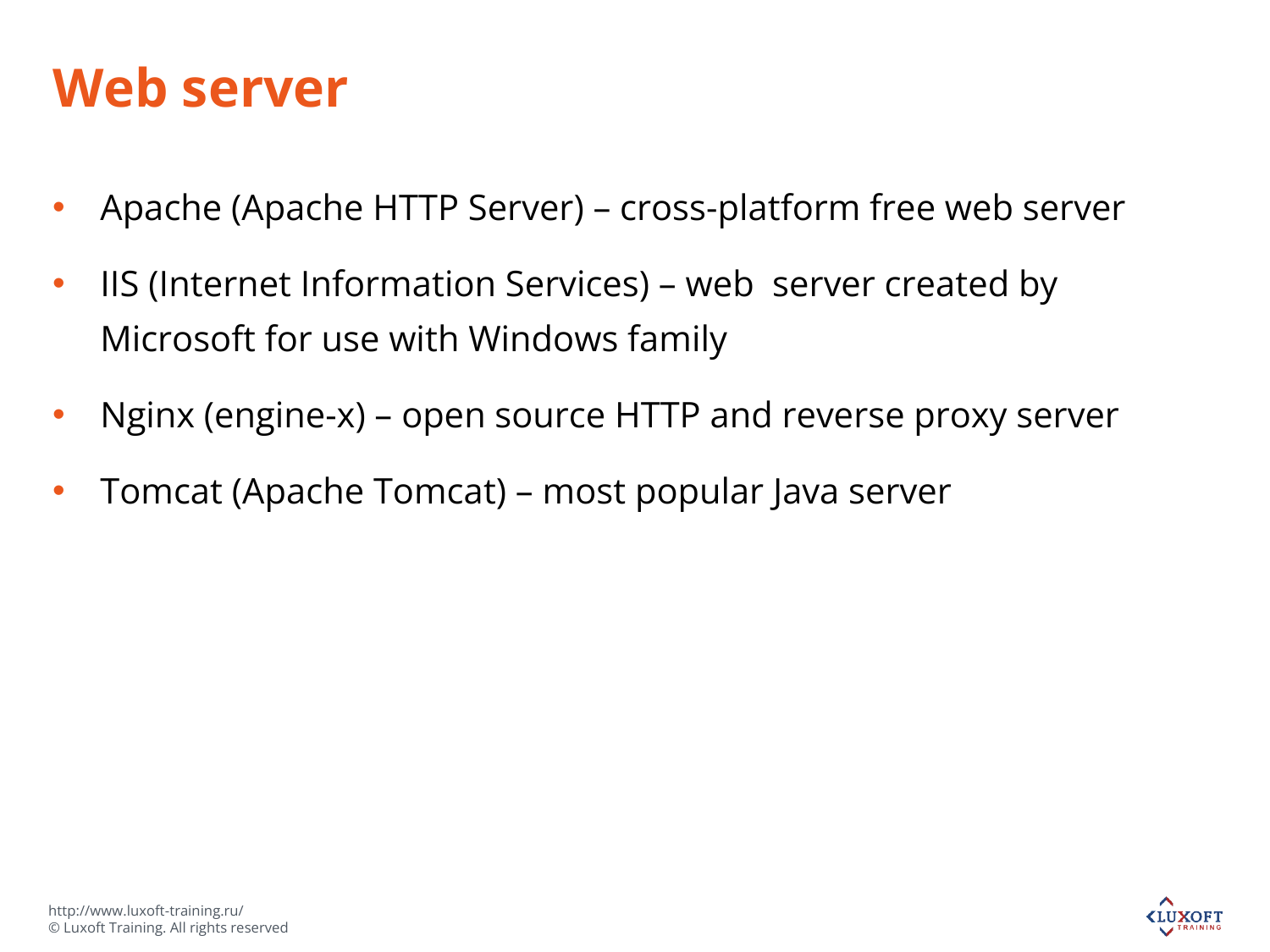

# Web server
Apache (Apache HTTP Server) – cross-platform free web server
IIS (Internet Information Services) – web  server created by Microsoft for use with Windows family
Nginx (engine-x) – open source HTTP and reverse proxy server
Tomcat (Apache Tomcat) – most popular Java server